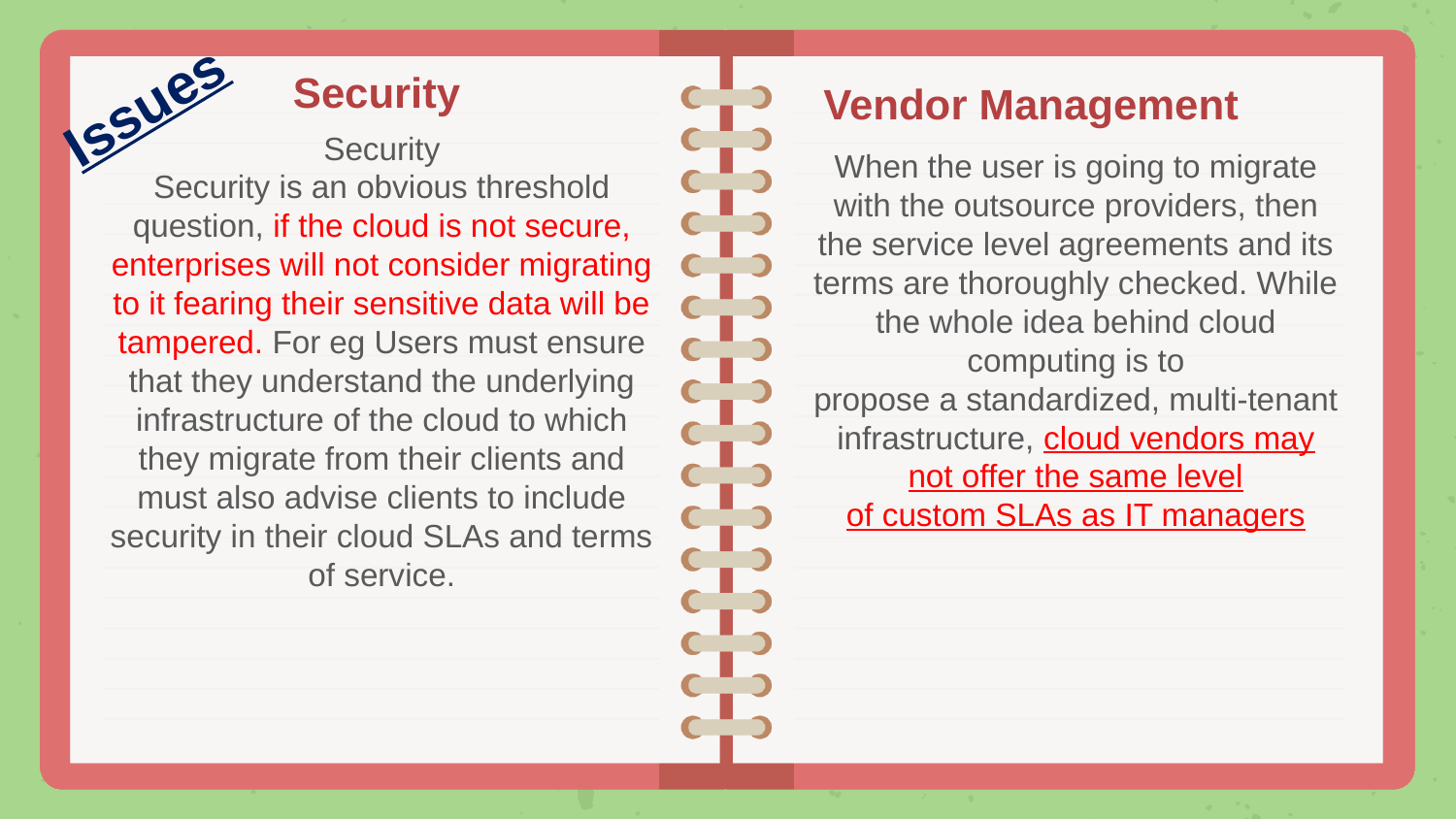

# Security
Issues
Vendor Management
Security
Security is an obvious threshold question, if the cloud is not secure, enterprises will not consider migrating to it fearing their sensitive data will be tampered. For eg Users must ensure that they understand the underlying infrastructure of the cloud to which they migrate from their clients and must also advise clients to include security in their cloud SLAs and terms of service.

When the user is going to migrate with the outsource providers, then the service level agreements and its terms are thoroughly checked. While the whole idea behind cloud computing is to
propose a standardized, multi-tenant infrastructure, cloud vendors may not offer the same level
of custom SLAs as IT managers